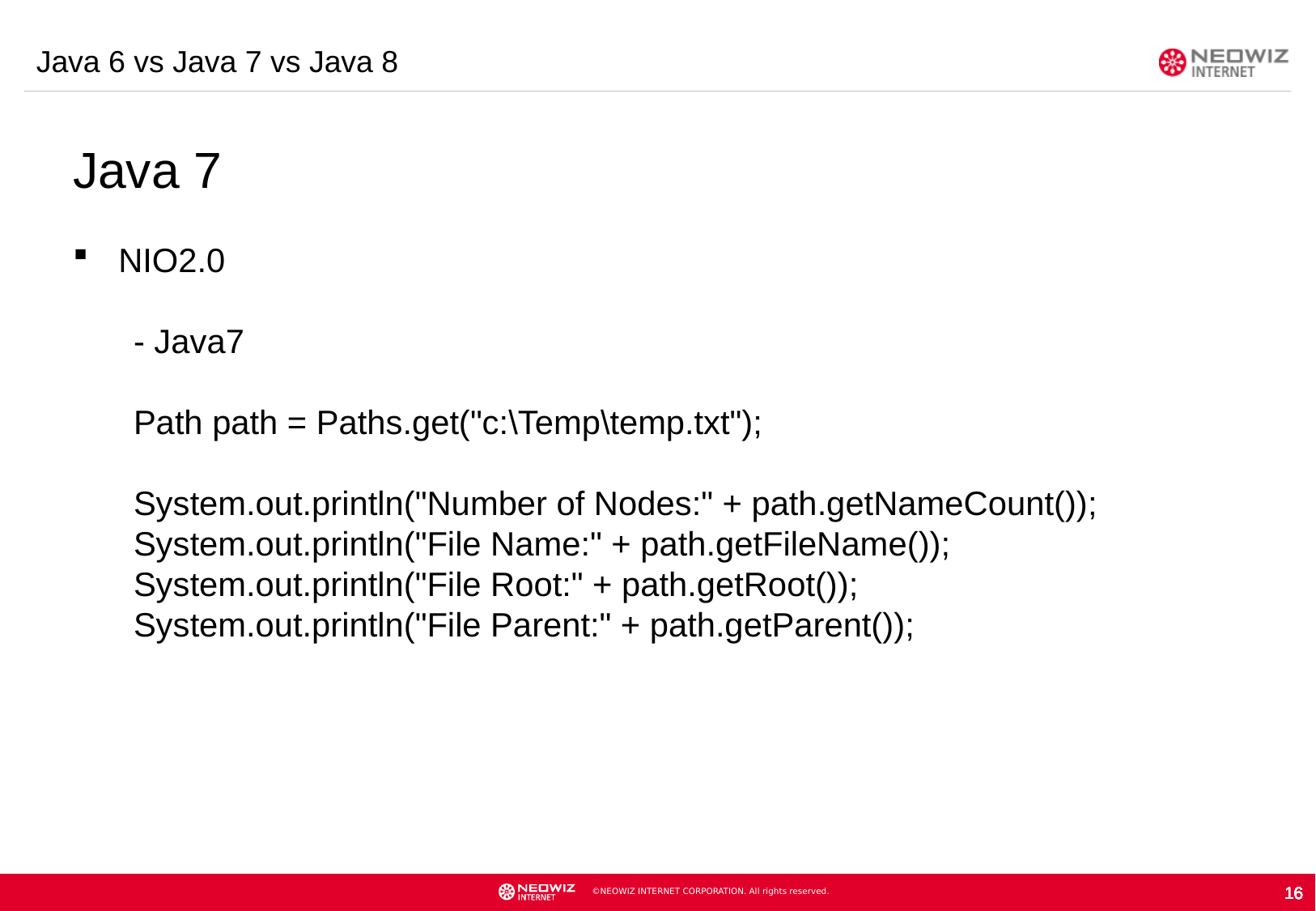

Java 6 vs Java 7 vs Java 8

Java 7

NIO2.0

- Java7

Path path = Paths.get("c:\Temp\temp.txt");

System.out.println("Number of Nodes:" + path.getNameCount());
System.out.println("File Name:" + path.getFileName());
System.out.println("File Root:" + path.getRoot());
System.out.println("File Parent:" + path.getParent());

16
16
16
16
16
16
16
16
16
16